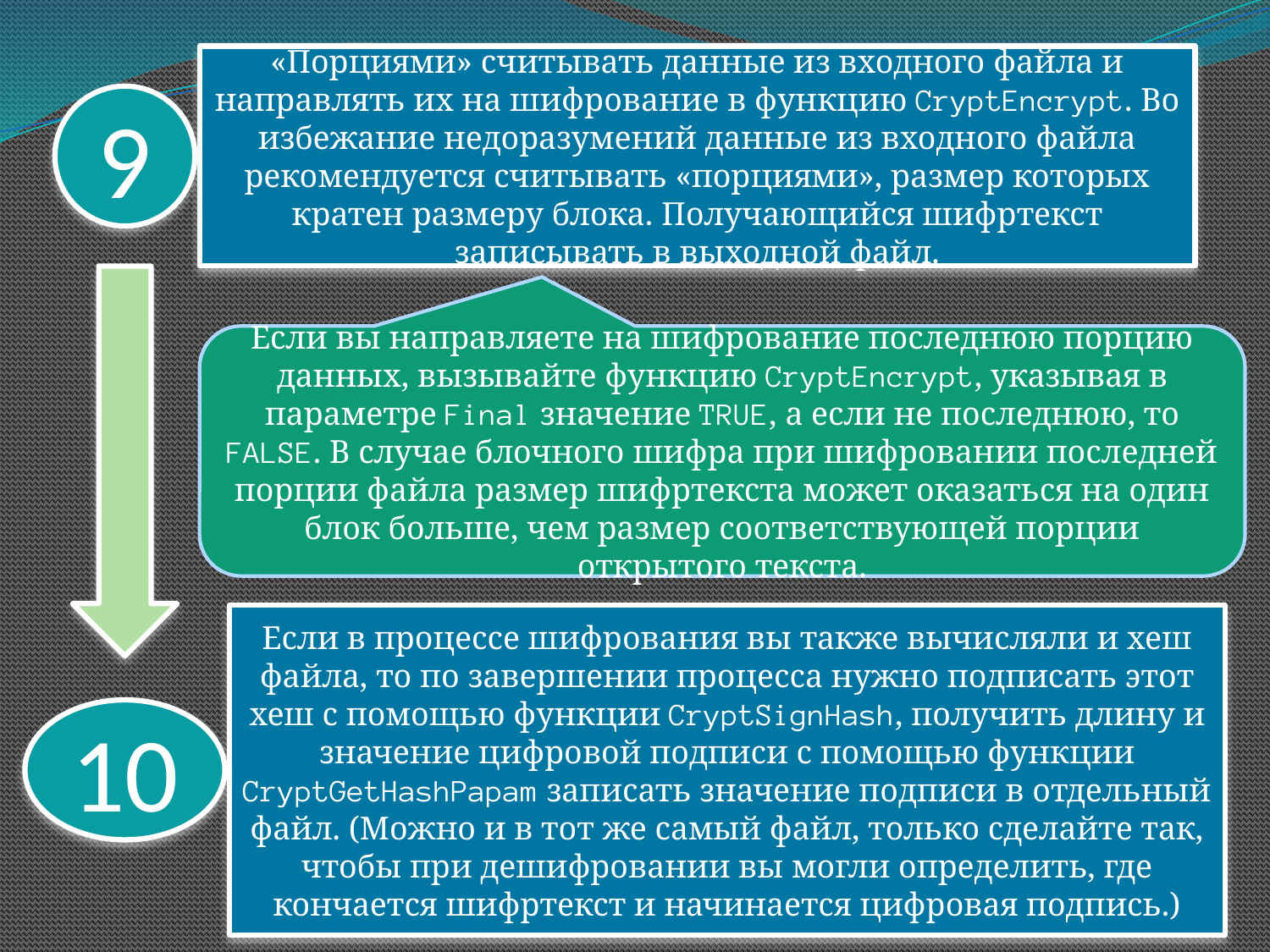

«Порциями» считывать данные из входного файла и направлять их на шифрование в функцию CryptEncrypt. Во избежание недоразумений данные из входного файла рекомендуется считывать «порциями», размер которых кратен размеру блока. Получающийся шифртекст записывать в выходной файл.
9

Если вы направляете на шифрование последнюю порцию данных, вызывайте функцию CryptEncrypt, указывая в параметре Final значение TRUE, а если не последнюю, то FALSE. В случае блочного шифра при шифровании последней порции файла размер шифртекста может оказаться на один блок больше, чем размер соответствующей порции открытого текста.
Если в процессе шифрования вы также вычисляли и хеш файла, то по завершении процесса нужно подписать этот хеш с помощью функции CryptSignHash, получить длину и значение цифровой подписи с помощью функции CryptGetHashPapam записать значение подписи в отдельный файл. (Можно и в тот же самый файл, только сделайте так, чтобы при дешифровании вы могли определить, где кончается шифртекст и начинается цифровая подпись.)
10